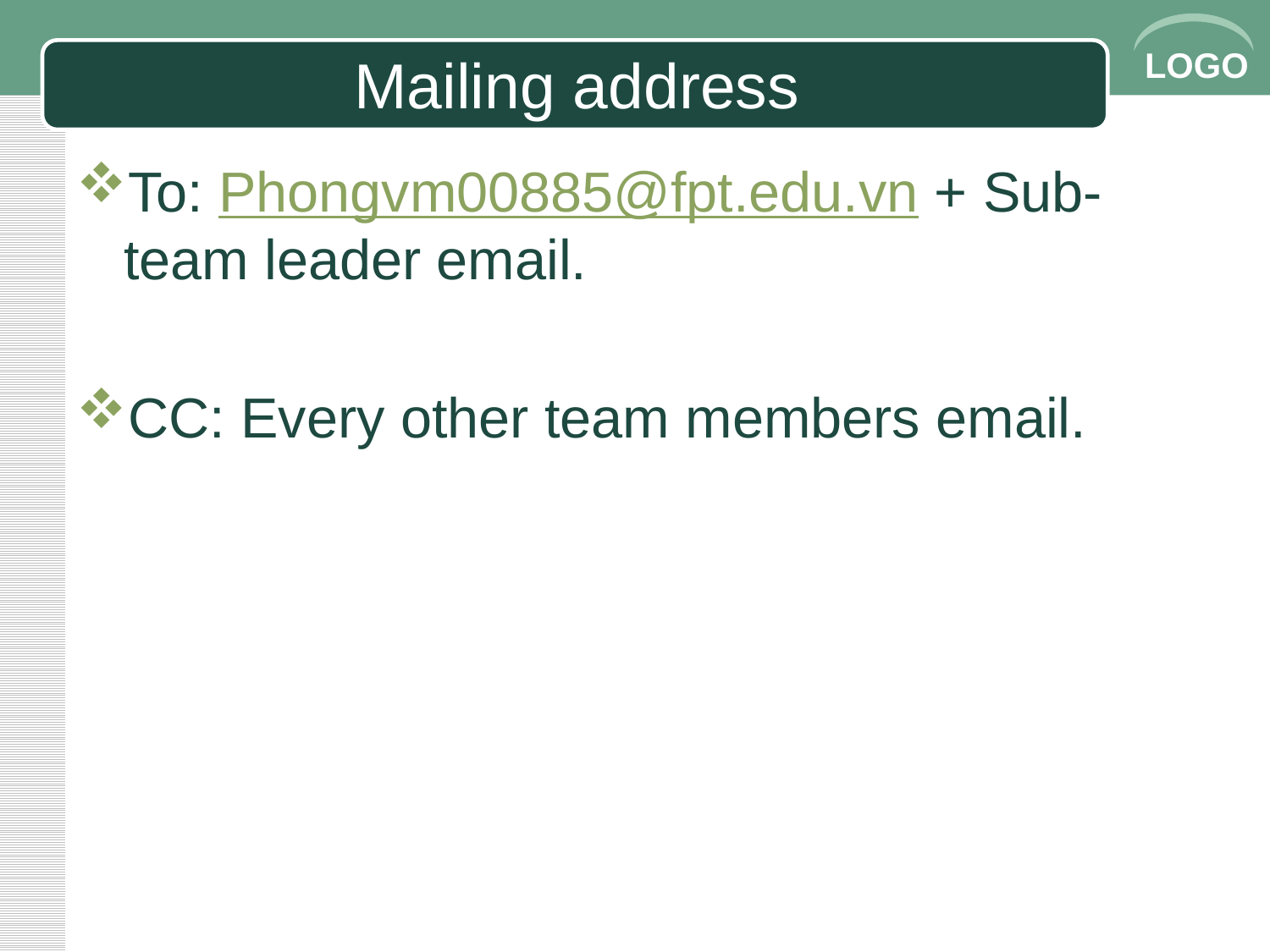

# Mailing address
To: Phongvm00885@fpt.edu.vn + Sub-team leader email.

CC: Every other team members email.